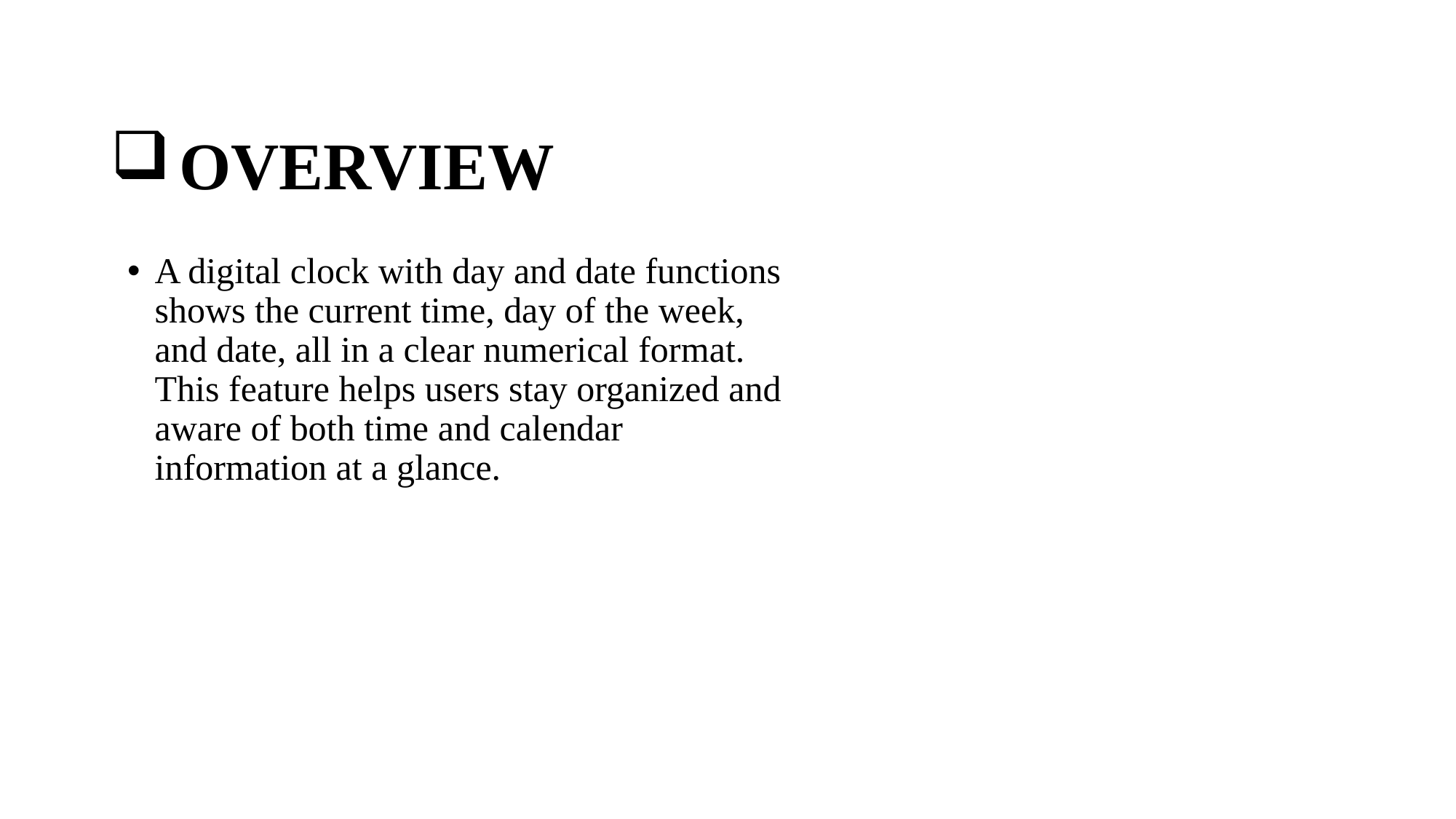

# OVERVIEW
A digital clock with day and date functions shows the current time, day of the week, and date, all in a clear numerical format. This feature helps users stay organized and aware of both time and calendar information at a glance.